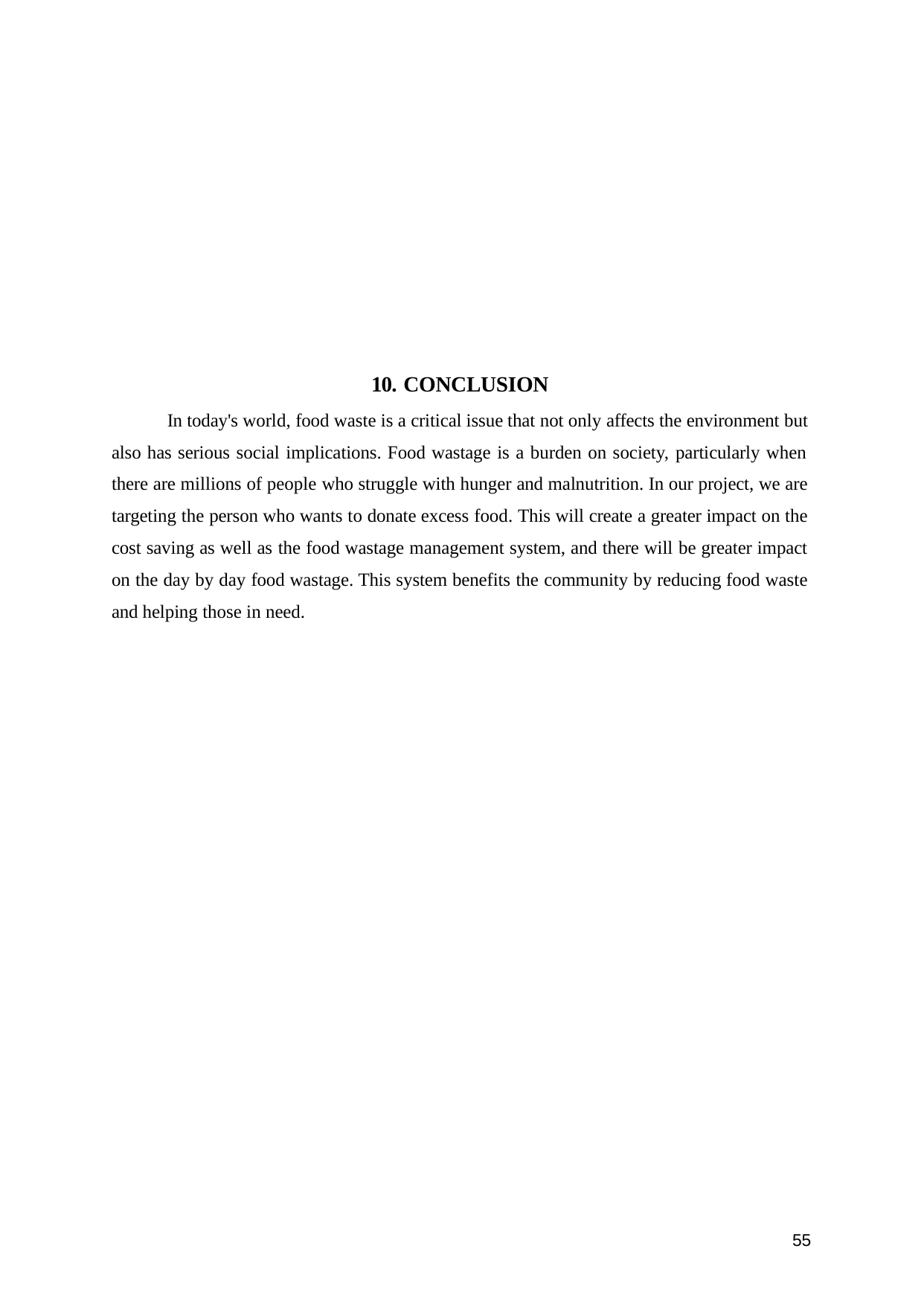

10. CONCLUSION
In today's world, food waste is a critical issue that not only affects the environment but  also has serious social implications. Food wastage is a burden on society, particularly when  there are millions of people who struggle with hunger and malnutrition. In our project, we are  targeting the person who wants to donate excess food. This will create a greater impact on the  cost saving as well as the food wastage management system, and there will be greater impact  on the day by day food wastage. This system benefits the community by reducing food waste  and helping those in need.
55